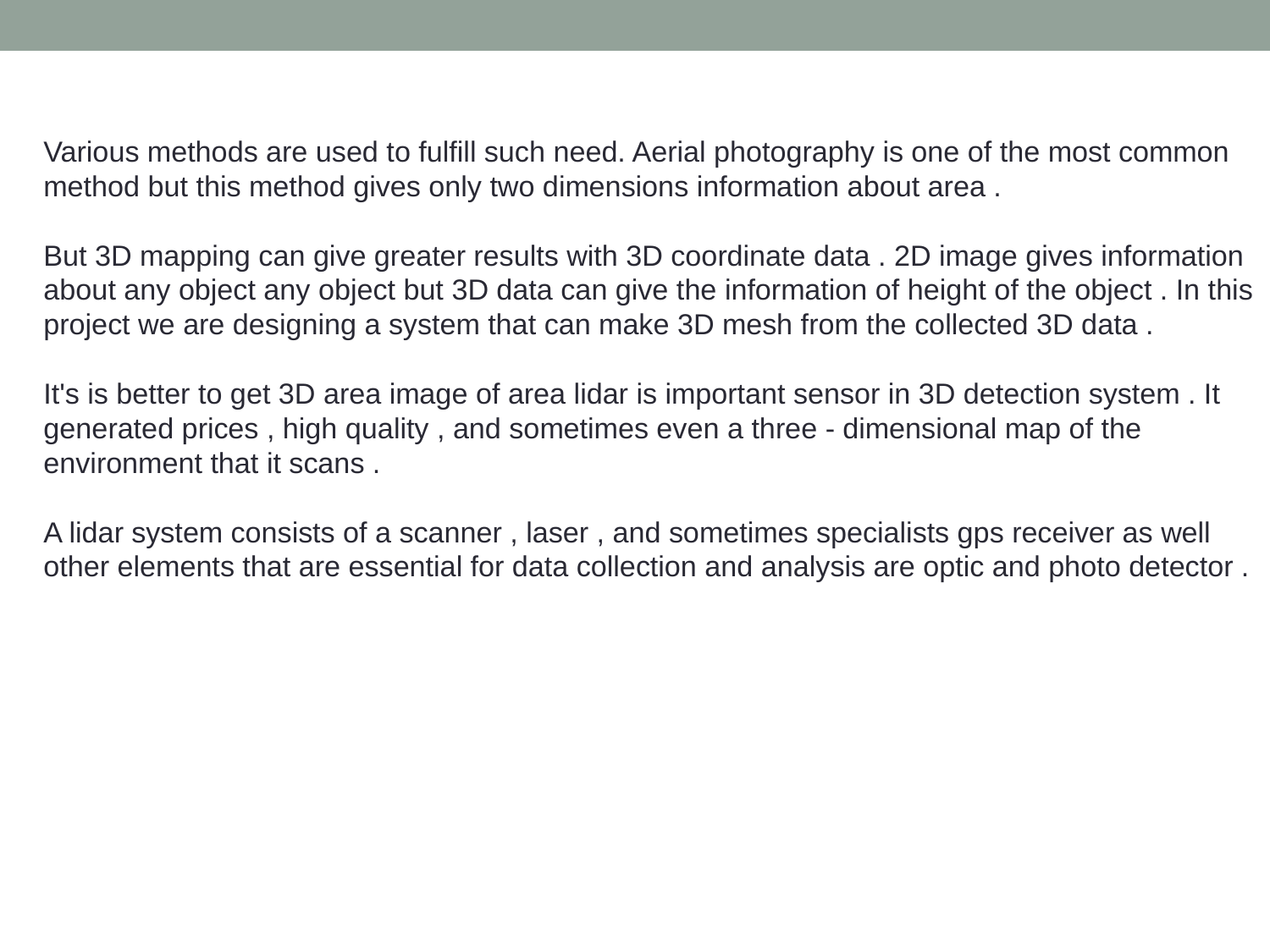

Various methods are used to fulfill such need. Aerial photography is one of the most common method but this method gives only two dimensions information about area .

But 3D mapping can give greater results with 3D coordinate data . 2D image gives information about any object any object but 3D data can give the information of height of the object . In this project we are designing a system that can make 3D mesh from the collected 3D data .

It's is better to get 3D area image of area lidar is important sensor in 3D detection system . It generated prices , high quality , and sometimes even a three - dimensional map of the environment that it scans .

A lidar system consists of a scanner , laser , and sometimes specialists gps receiver as well other elements that are essential for data collection and analysis are optic and photo detector .